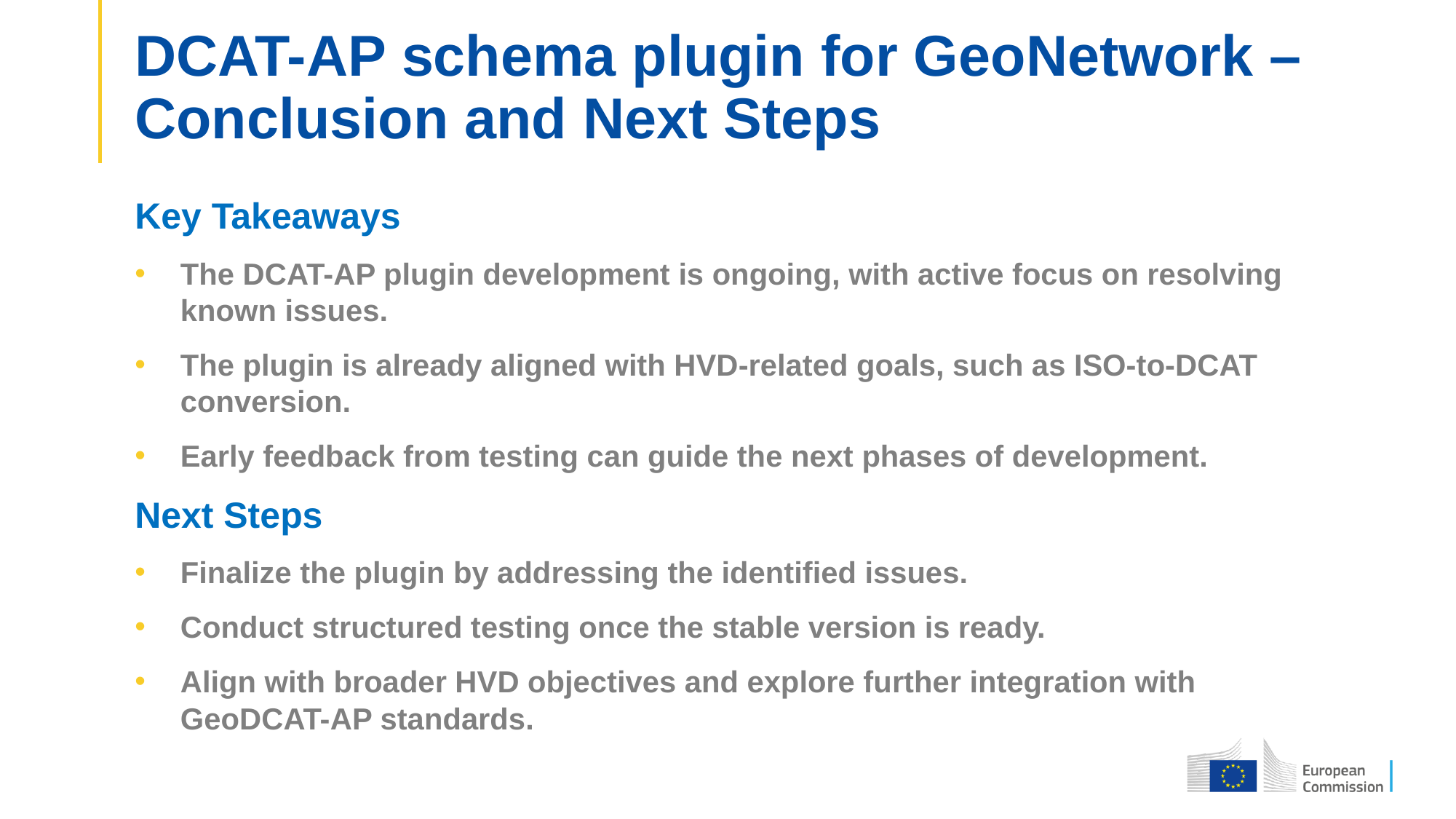

# DCAT-AP schema plugin for GeoNetwork – Conclusion and Next Steps
Key Takeaways
The DCAT-AP plugin development is ongoing, with active focus on resolving known issues.
The plugin is already aligned with HVD-related goals, such as ISO-to-DCAT conversion.
Early feedback from testing can guide the next phases of development.
Next Steps
Finalize the plugin by addressing the identified issues.
Conduct structured testing once the stable version is ready.
Align with broader HVD objectives and explore further integration with GeoDCAT-AP standards.